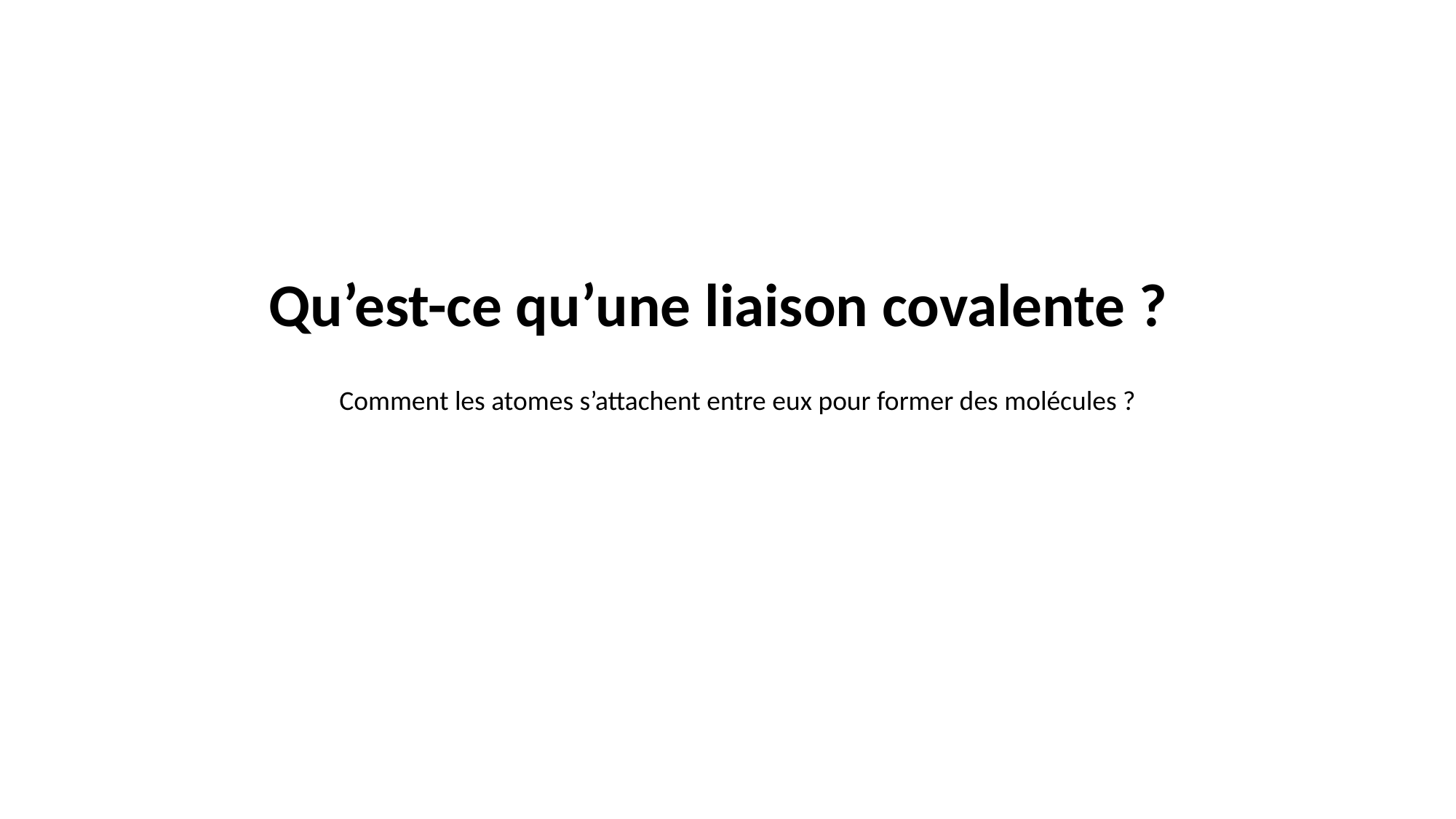

Qu’est-ce qu’une liaison covalente ?
Comment les atomes s’attachent entre eux pour former des molécules ?